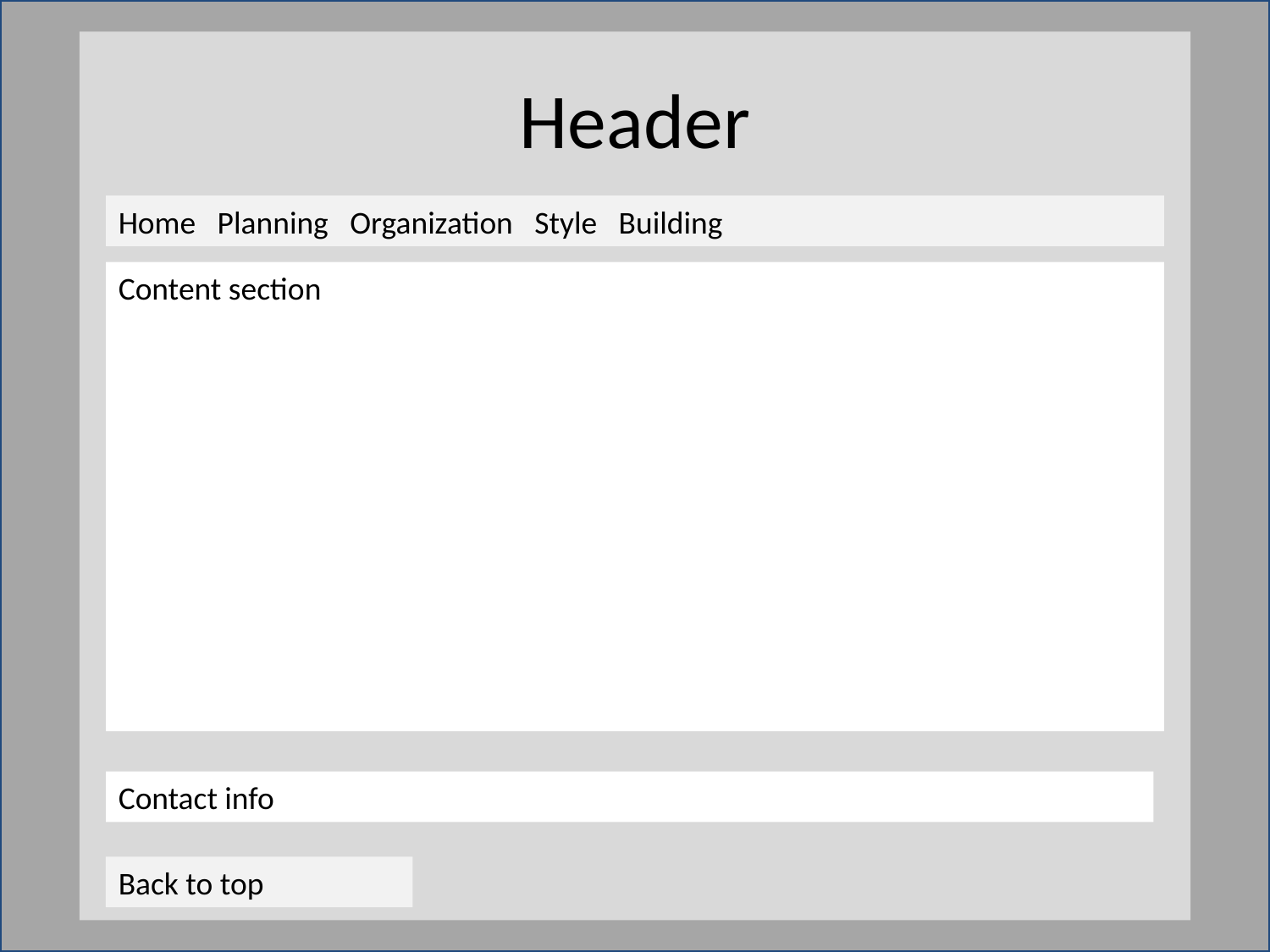

# Header
Home   Planning   Organization   Style   Building
Content section

Contact info
Back to top